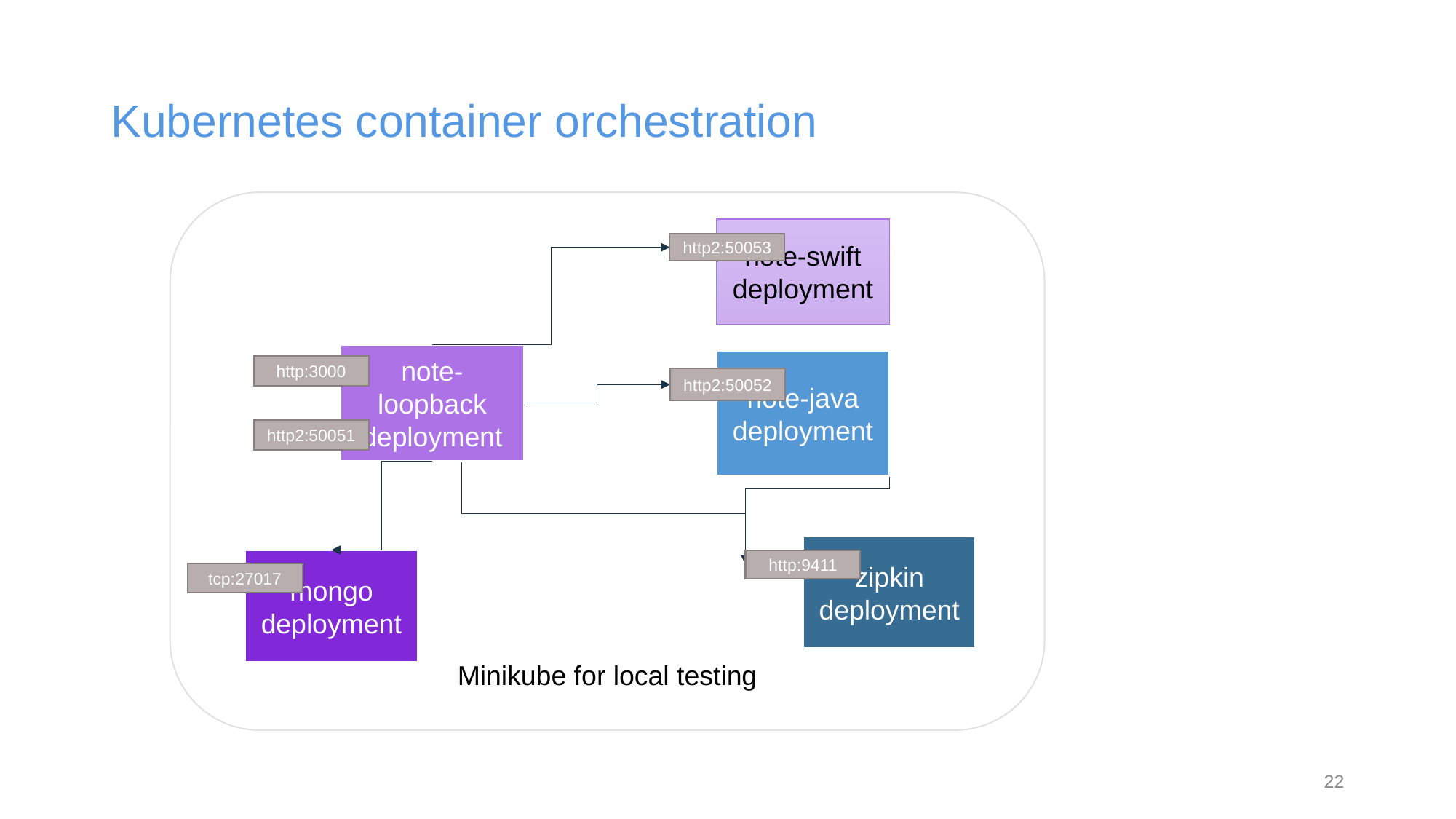

# Kubernetes container orchestration

Minikube for local testing
note-swift
deployment
http2:50053
note-loopback
deployment
http:3000
http2:50051
note-java
deployment
http2:50052
zipkin
deployment
http:9411
mongo
deployment
tcp:27017
22